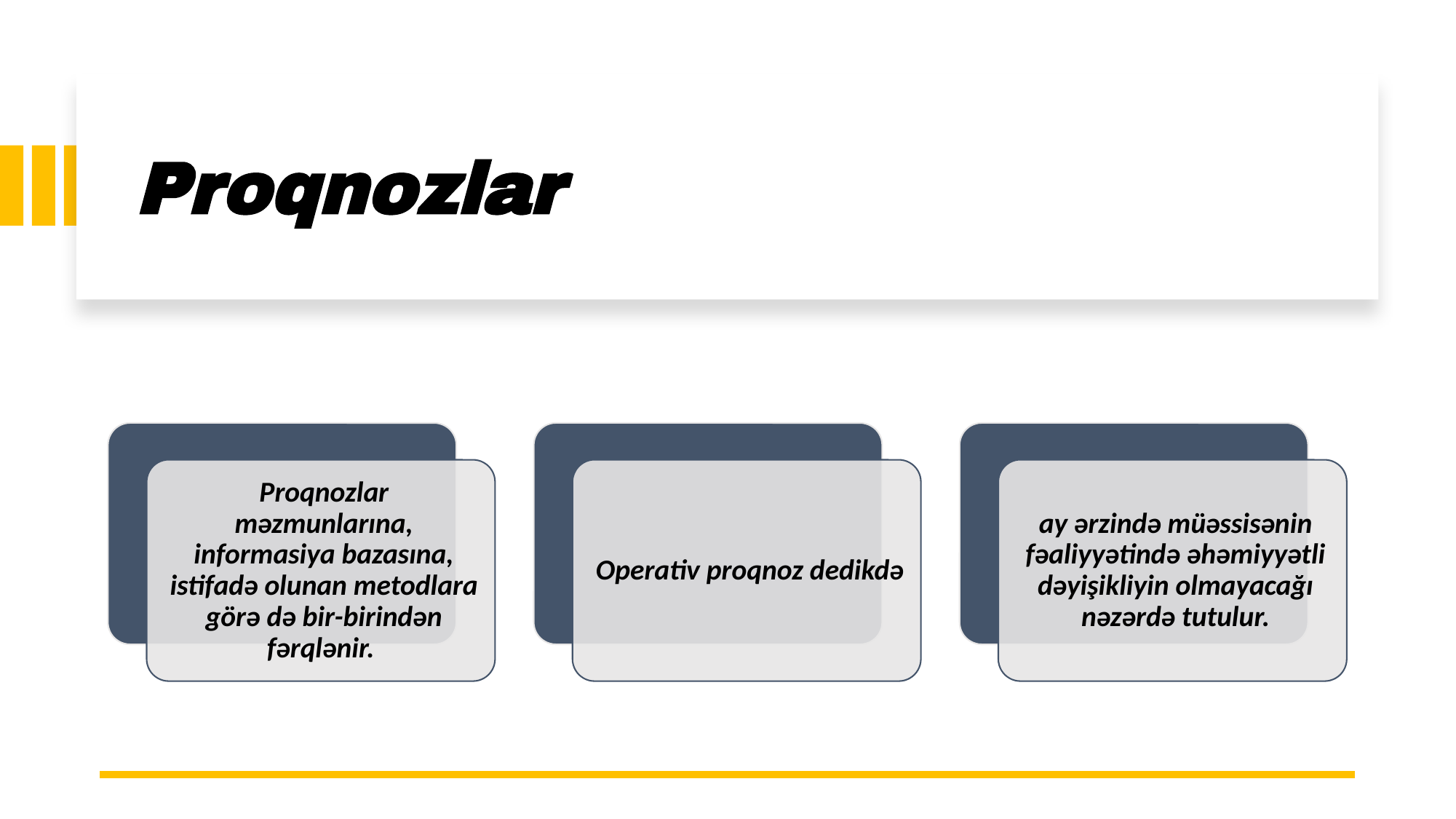

# Proqnozlar

Proqnozlar məzmunlarına, informasiya bazasına, istifadə olunan metodlara görə də bir-birindən fərqlənir.
Operativ proqnoz dedikdə
ay ərzində müəssisənin fəaliyyətində əhəmiyyətli dəyişikliyin olmayacağı nəzərdə tutulur.